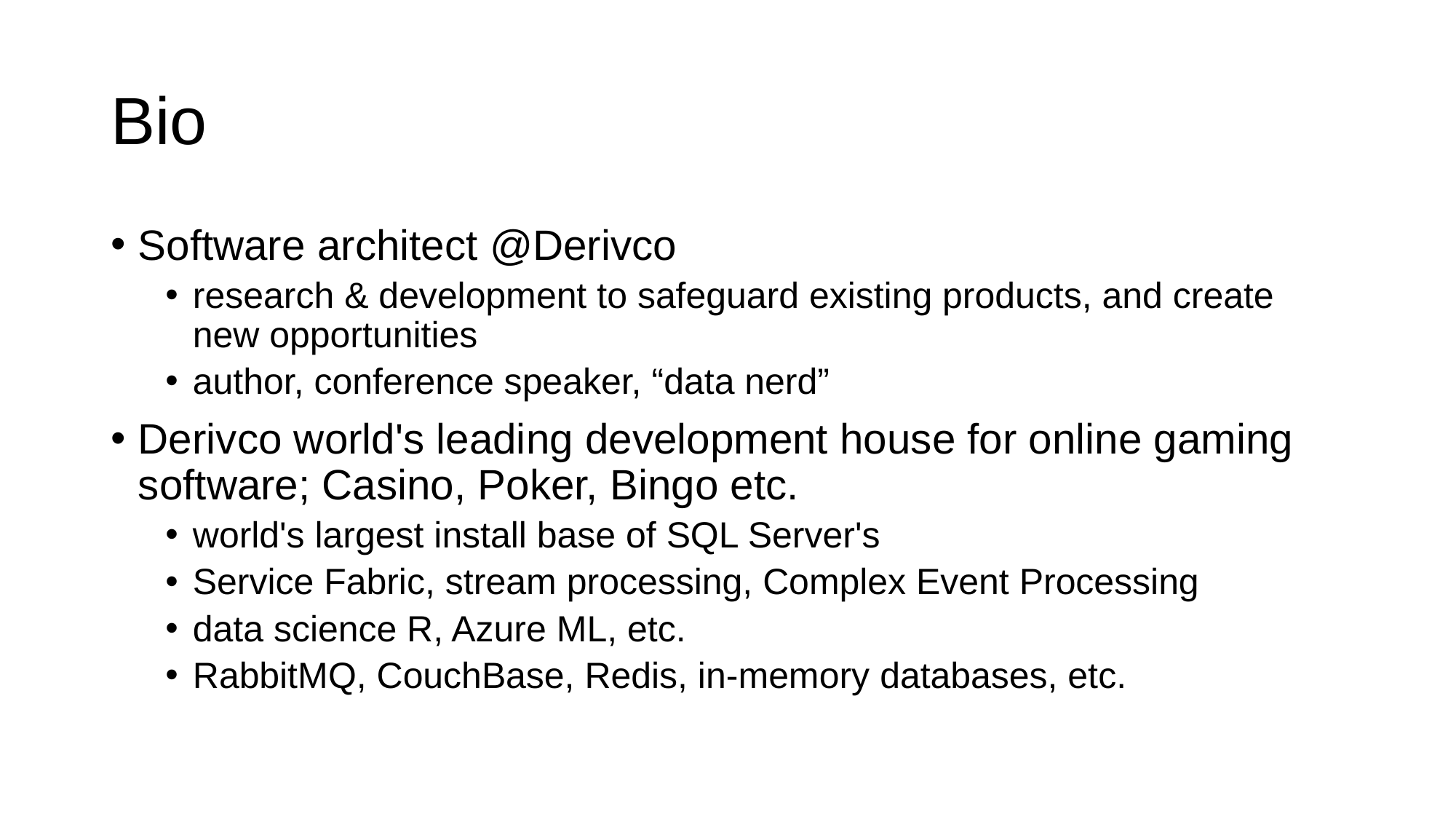

# Bio
Software architect @Derivco
research & development to safeguard existing products, and create new opportunities
author, conference speaker, “data nerd”
Derivco world's leading development house for online gaming software; Casino, Poker, Bingo etc.
world's largest install base of SQL Server's
Service Fabric, stream processing, Complex Event Processing
data science R, Azure ML, etc.
RabbitMQ, CouchBase, Redis, in-memory databases, etc.